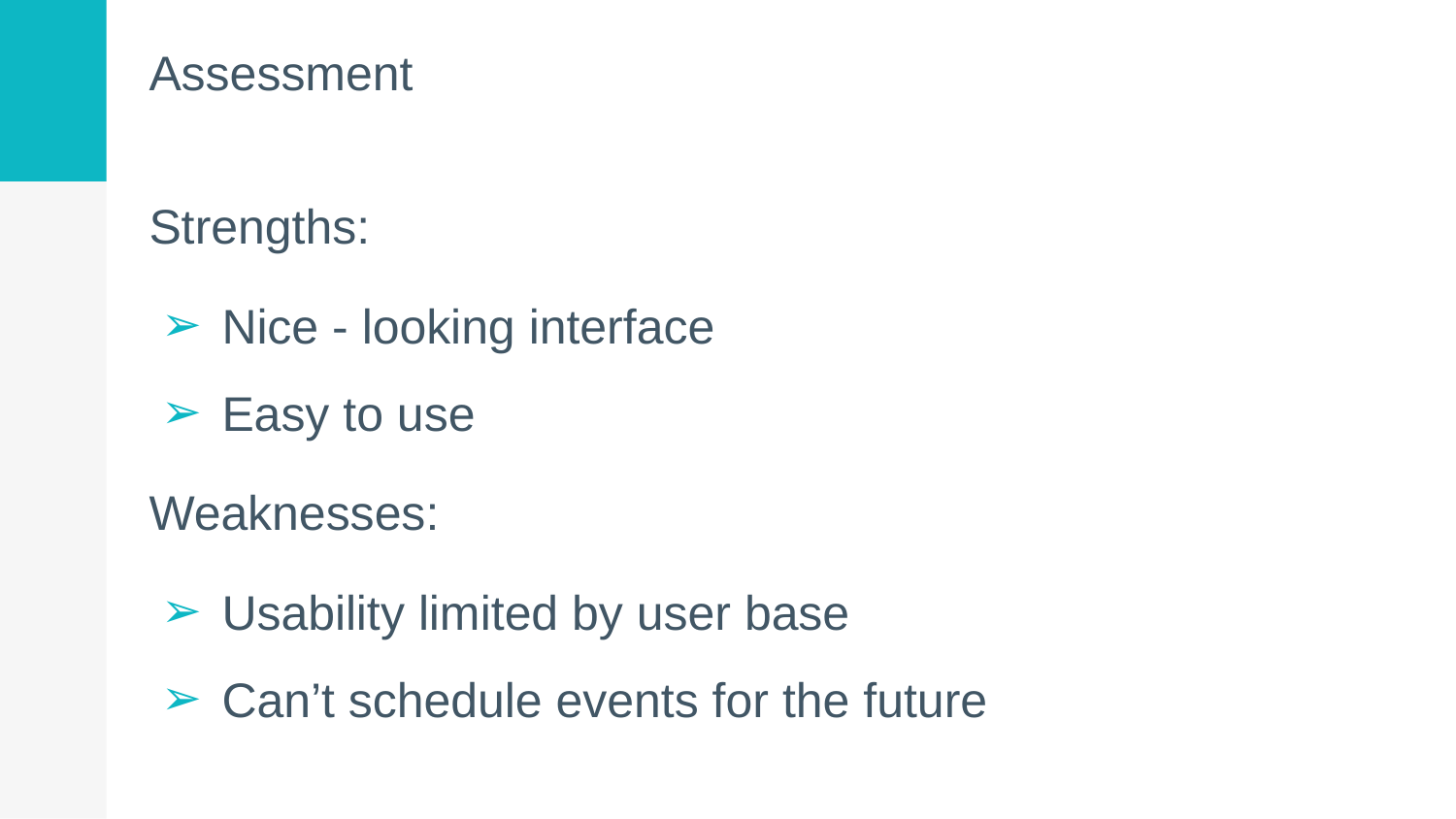

# Assessment
Strengths:
Nice - looking interface
Easy to use
Weaknesses:
Usability limited by user base
Can’t schedule events for the future